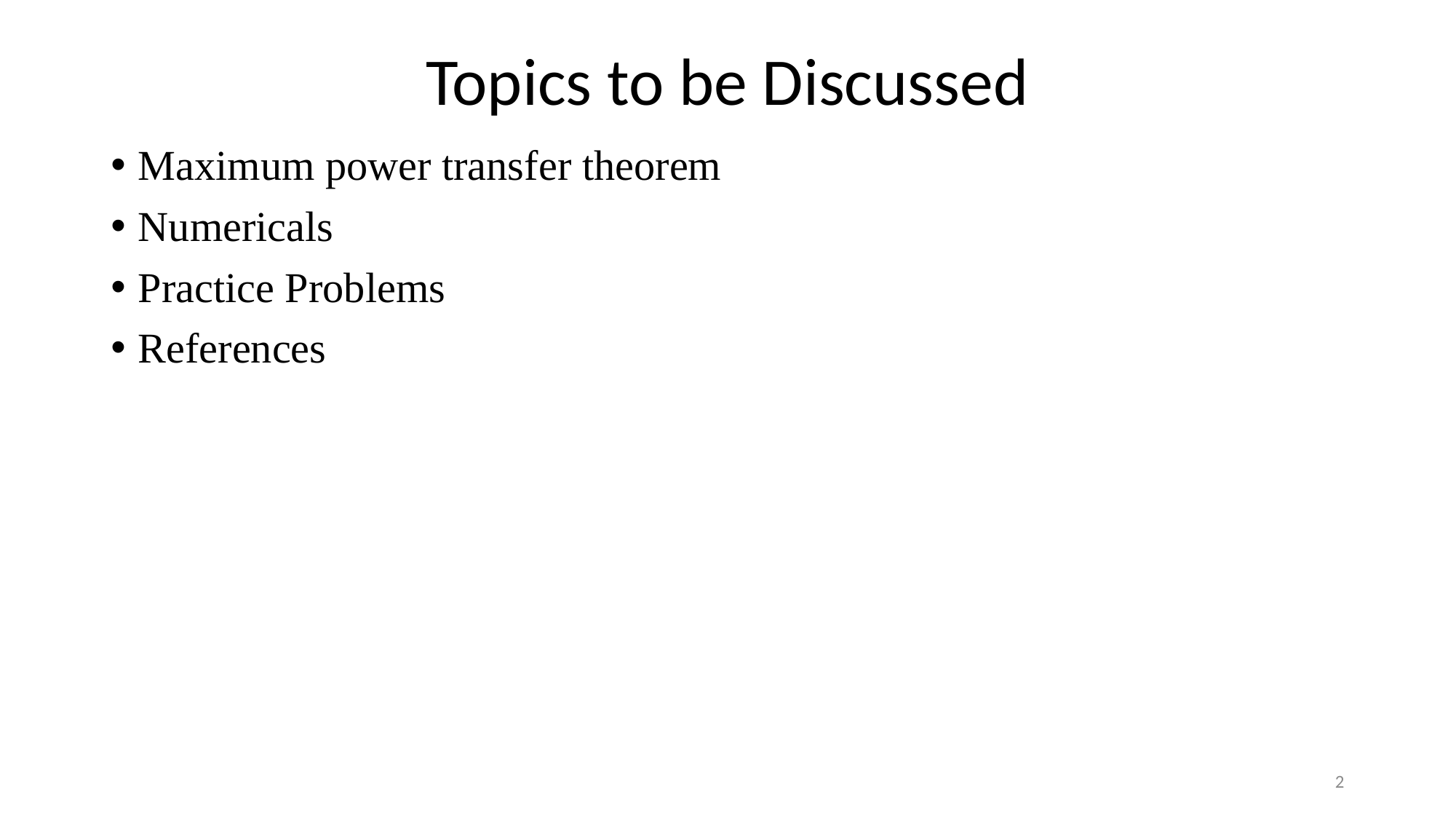

# Topics to be Discussed
Maximum power transfer theorem
Numericals
Practice Problems
References
2